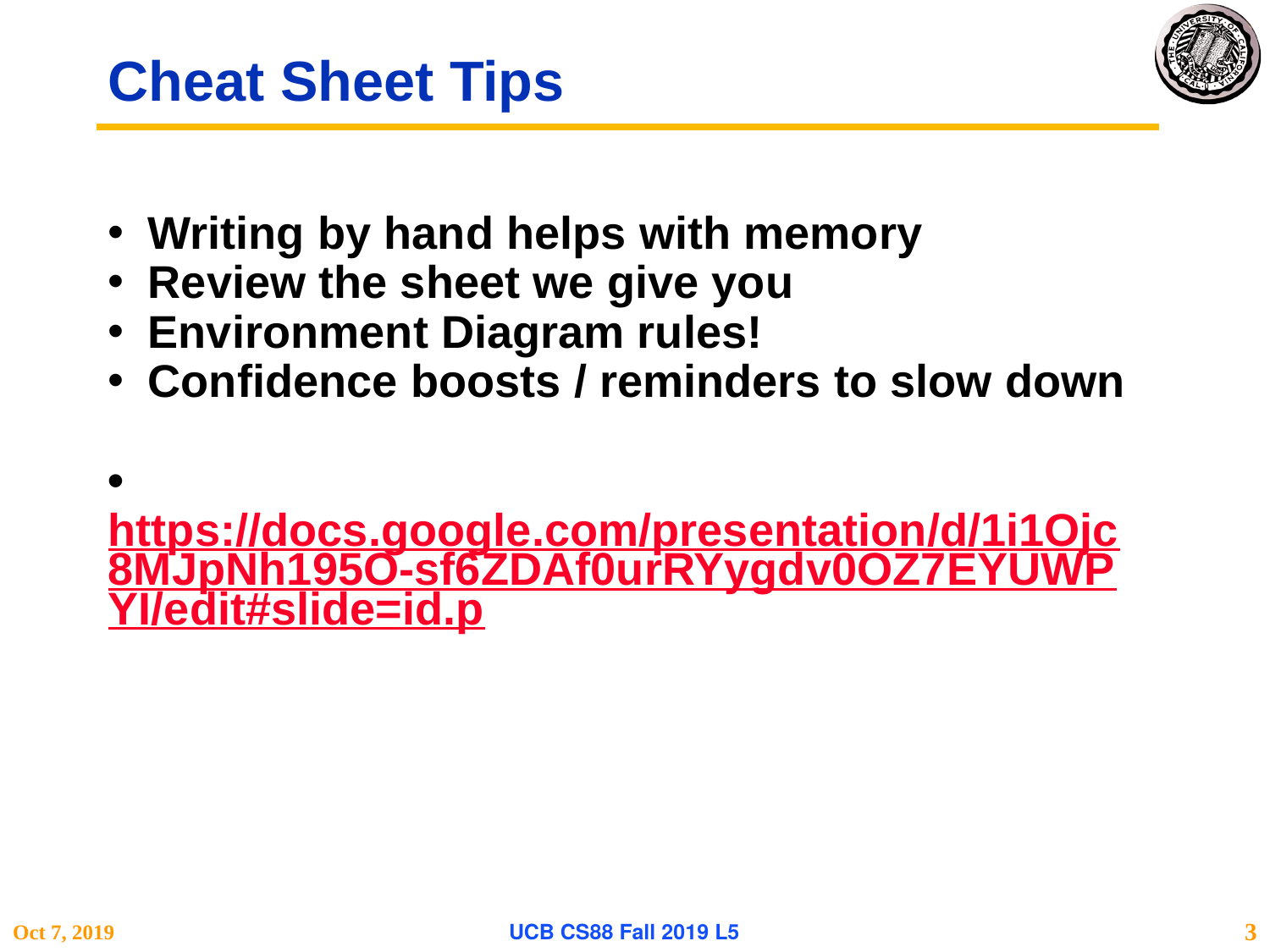

# Cheat Sheet Tips

Writing by hand helps with memory
Review the sheet we give you
Environment Diagram rules!
Confidence boosts / reminders to slow down

• https://docs.google.com/presentation/d/1i1Ojc8MJpNh195O-sf6ZDAf0urRYygdv0OZ7EYUWPYI/edit#slide=id.p

Oct 7, 2019
UCB CS88 Fall 2019 L5
3